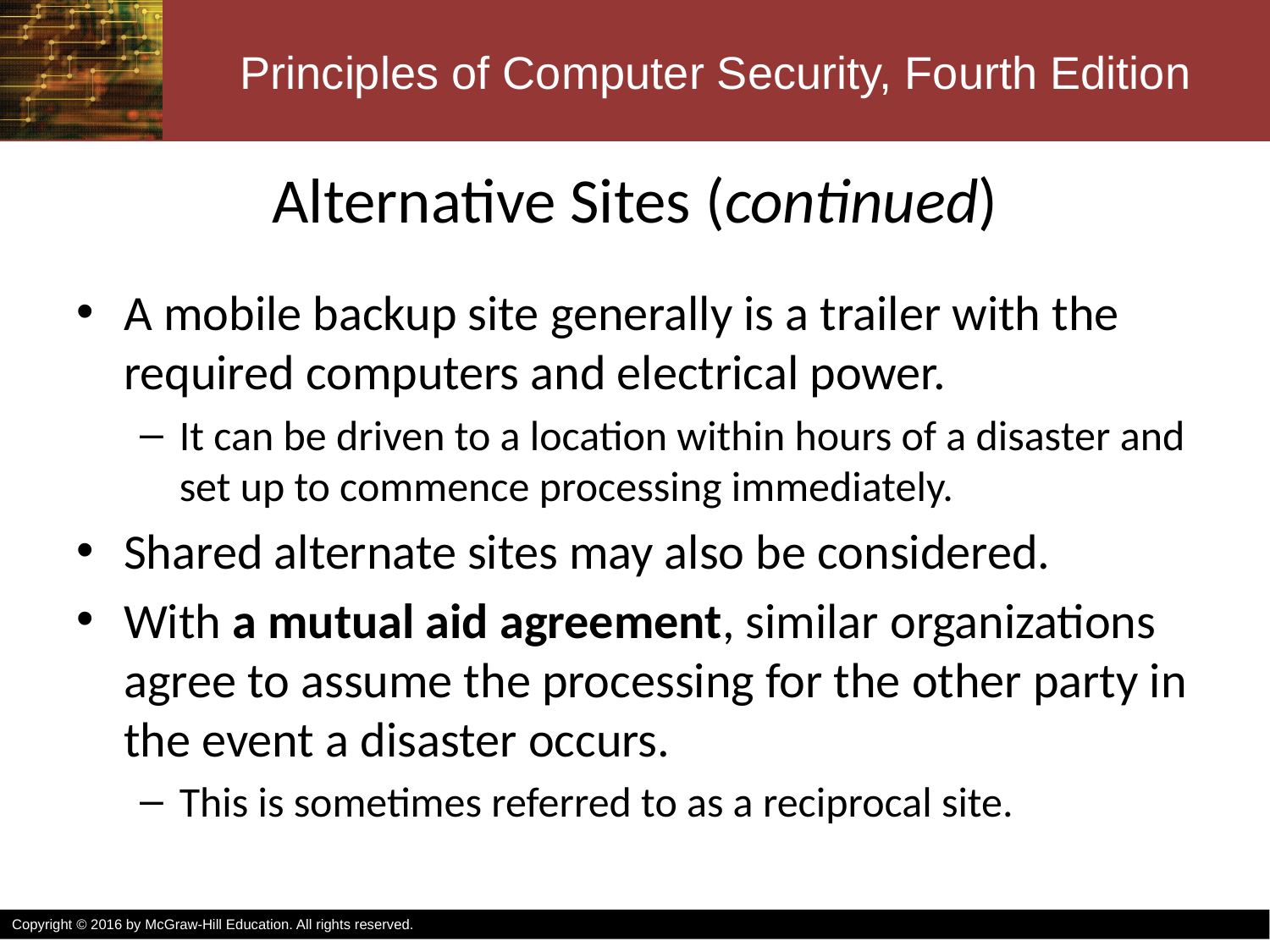

# Alternative Sites (continued)
A mobile backup site generally is a trailer with the required computers and electrical power.
It can be driven to a location within hours of a disaster and set up to commence processing immediately.
Shared alternate sites may also be considered.
With a mutual aid agreement, similar organizations agree to assume the processing for the other party in the event a disaster occurs.
This is sometimes referred to as a reciprocal site.